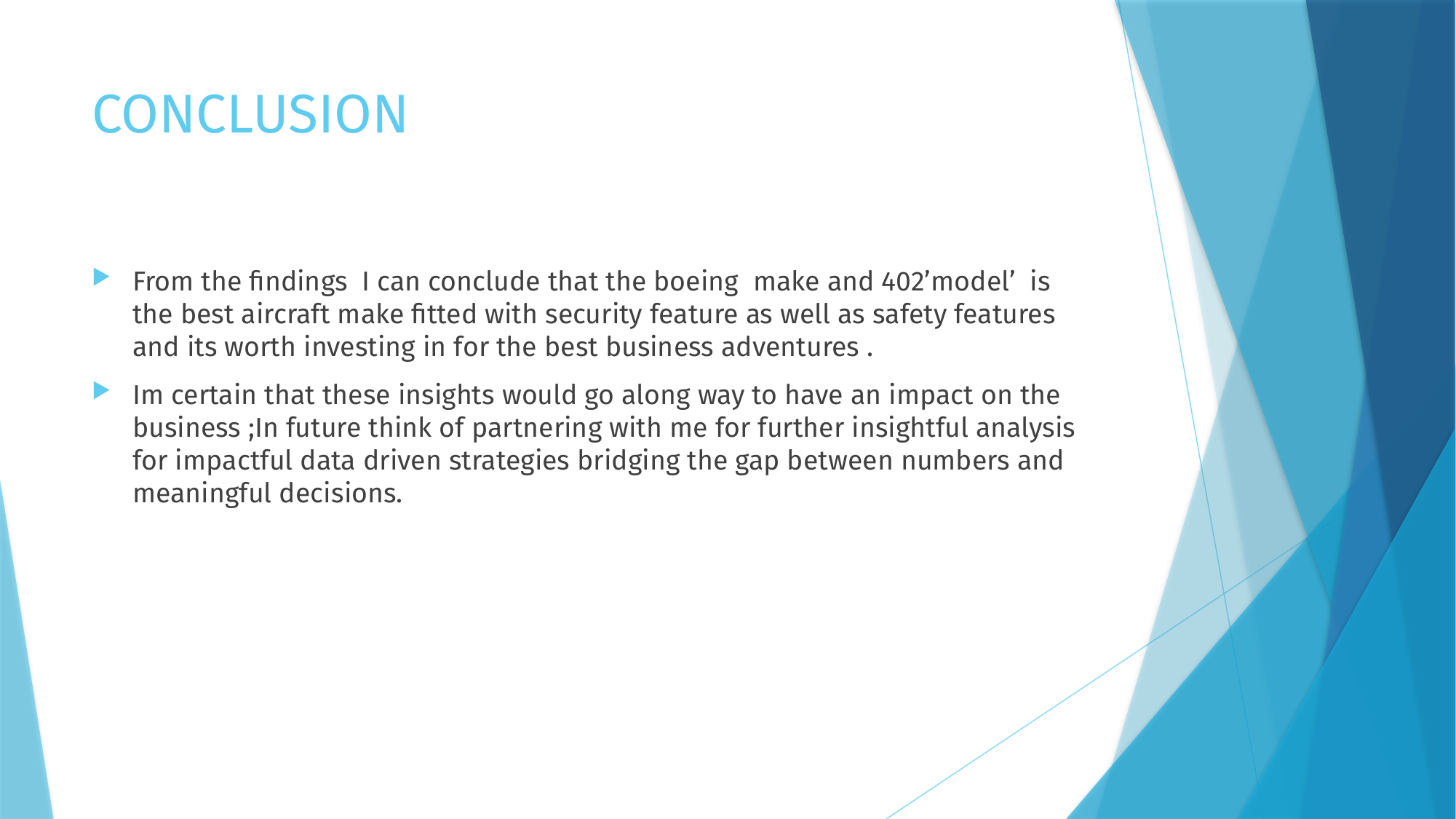

# CONCLUSION
From the findings  I can conclude that the boeing  make and 402’model’  is the best aircraft make fitted with security feature as well as safety features and its worth investing in for the best business adventures .
Im certain that these insights would go along way to have an impact on the business ;In future think of partnering with me for further insightful analysis for impactful data driven strategies bridging the gap between numbers and meaningful decisions.